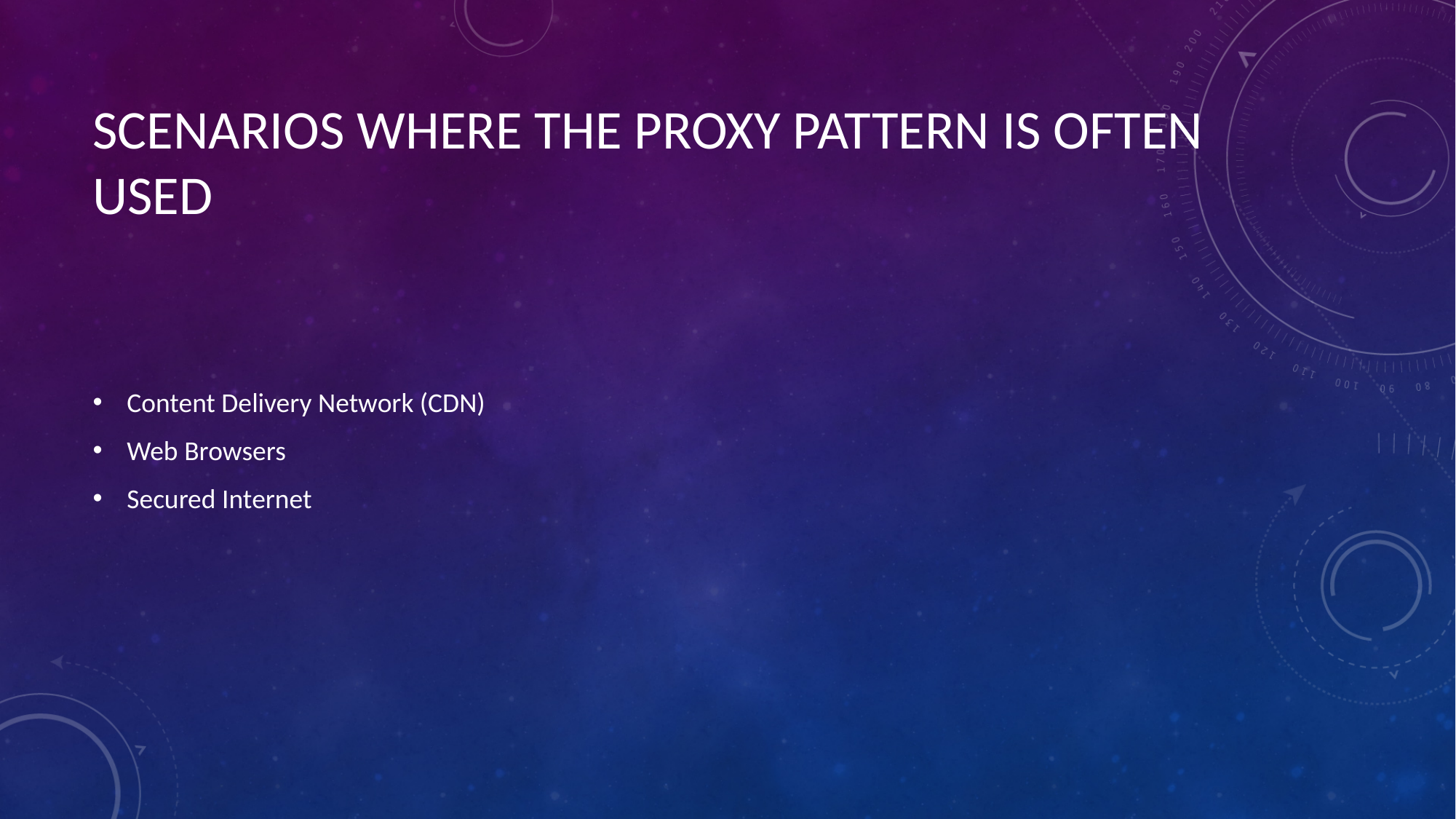

# Scenarios where The Proxy pattern is often Used
Content Delivery Network (CDN)
Web Browsers
Secured Internet